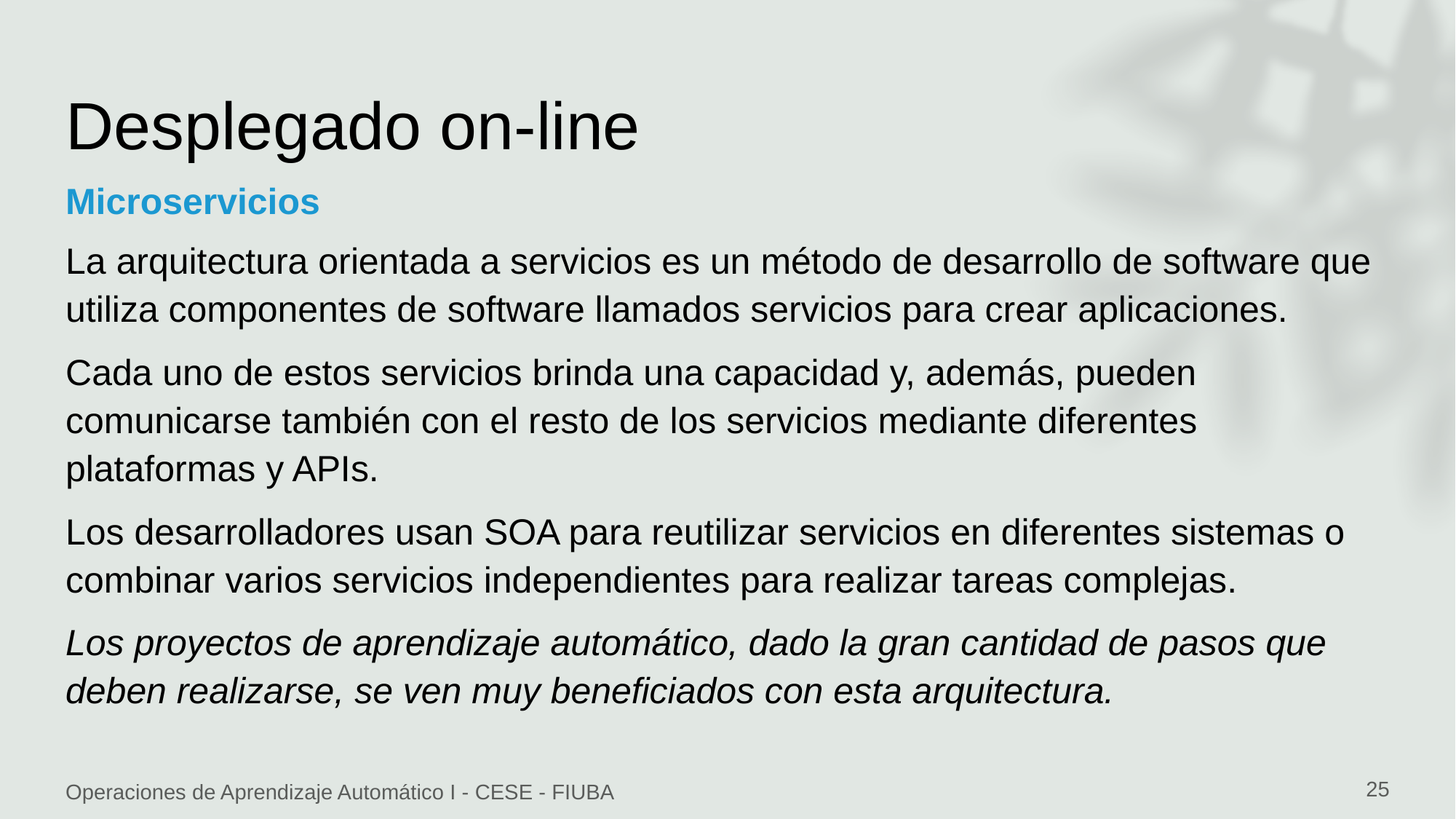

# Desplegado on-line
Microservicios
La arquitectura orientada a servicios es un método de desarrollo de software que utiliza componentes de software llamados servicios para crear aplicaciones.
Cada uno de estos servicios brinda una capacidad y, además, pueden comunicarse también con el resto de los servicios mediante diferentes plataformas y APIs.
Los desarrolladores usan SOA para reutilizar servicios en diferentes sistemas o combinar varios servicios independientes para realizar tareas complejas.
Los proyectos de aprendizaje automático, dado la gran cantidad de pasos que deben realizarse, se ven muy beneficiados con esta arquitectura.
25
Operaciones de Aprendizaje Automático I - CESE - FIUBA